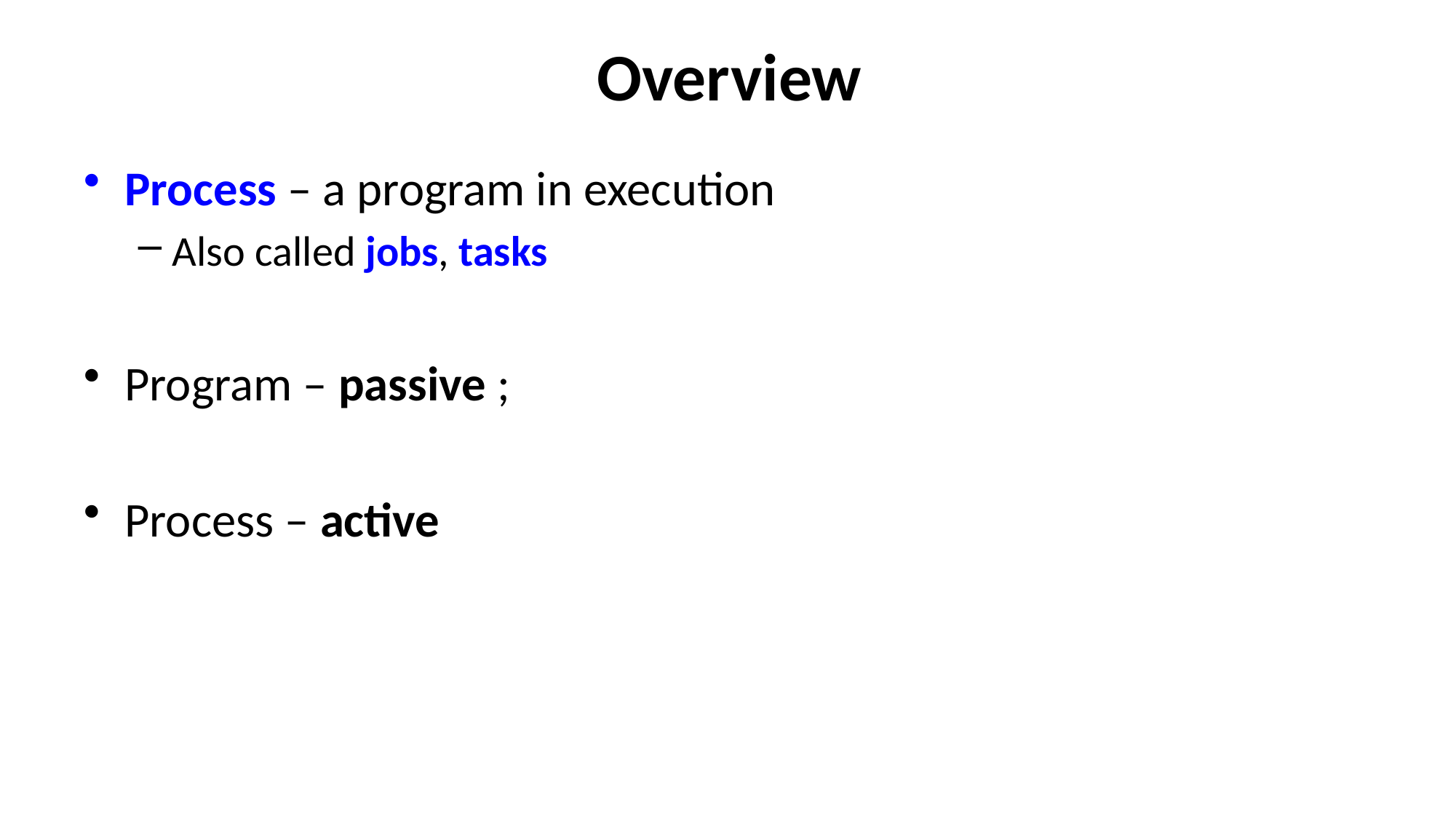

# Overview
Process – a program in execution
Also called jobs, tasks

Program – passive ;

Process – active